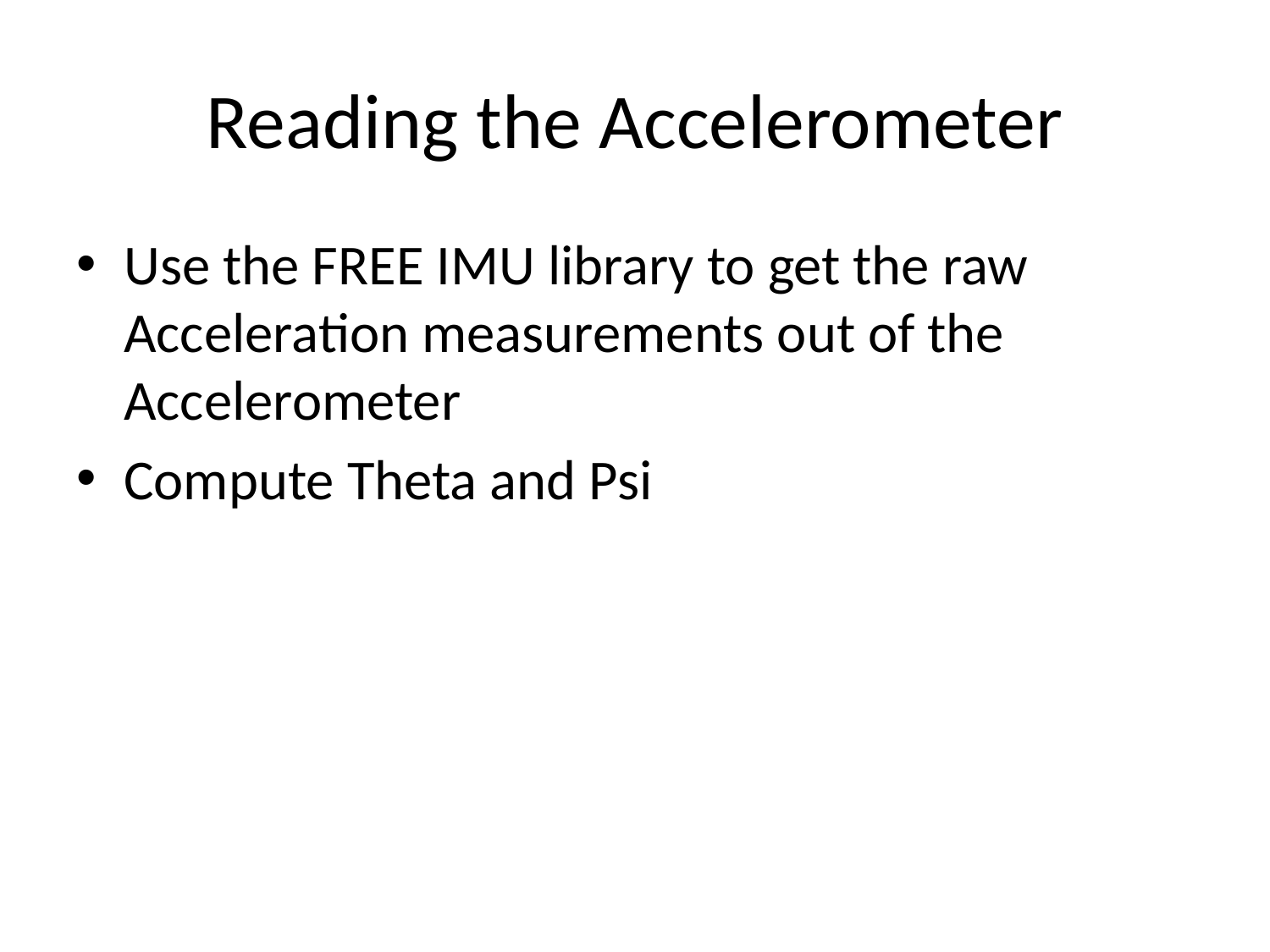

# Reading the Accelerometer
Use the FREE IMU library to get the raw Acceleration measurements out of the Accelerometer
Compute Theta and Psi